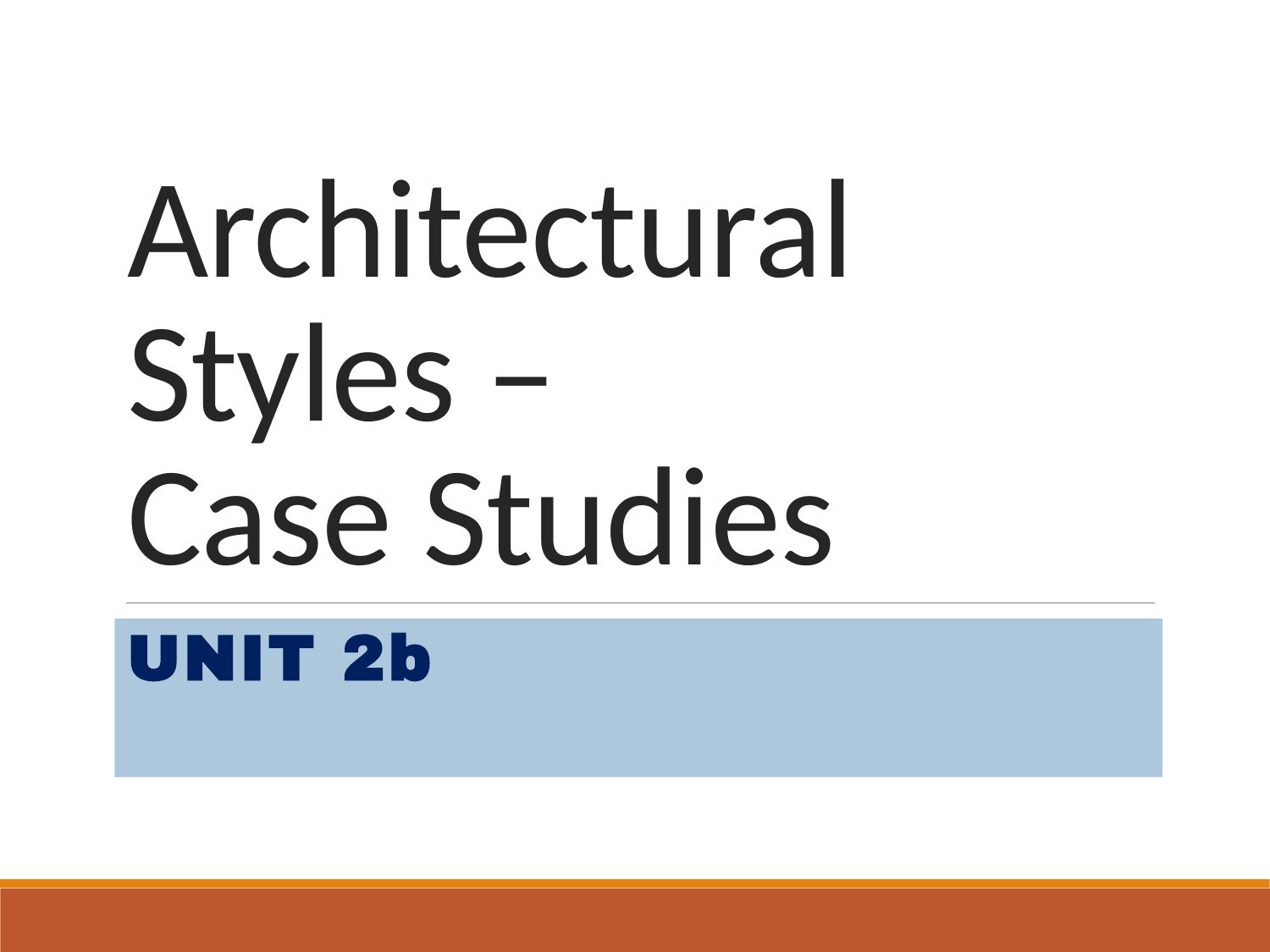

# Architectural Styles – Case Studies
UNIT 2b